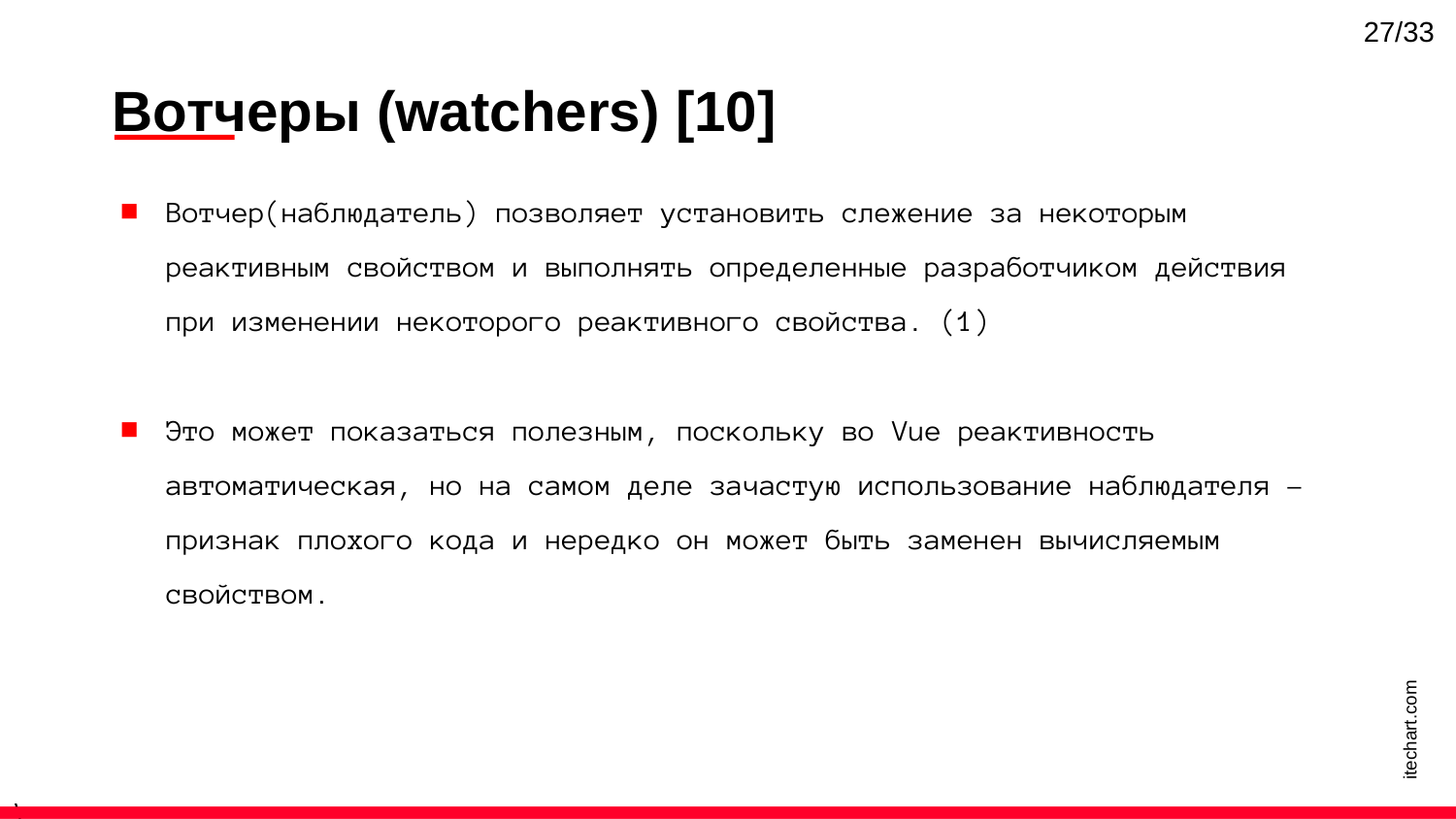

27/33
Вотчеры (watchers) [10]

Вотчер(наблюдатель) позволяет установить слежение за некоторым реактивным свойством и выполнять определенные разработчиком действия при изменении некоторого реактивного свойства. (1)

Это может показаться полезным, поскольку во Vue реактивность автоматическая, но на самом деле зачастую использование наблюдателя – признак плохого кода и нередко он может быть заменен вычисляемым свойством.
itechart.com